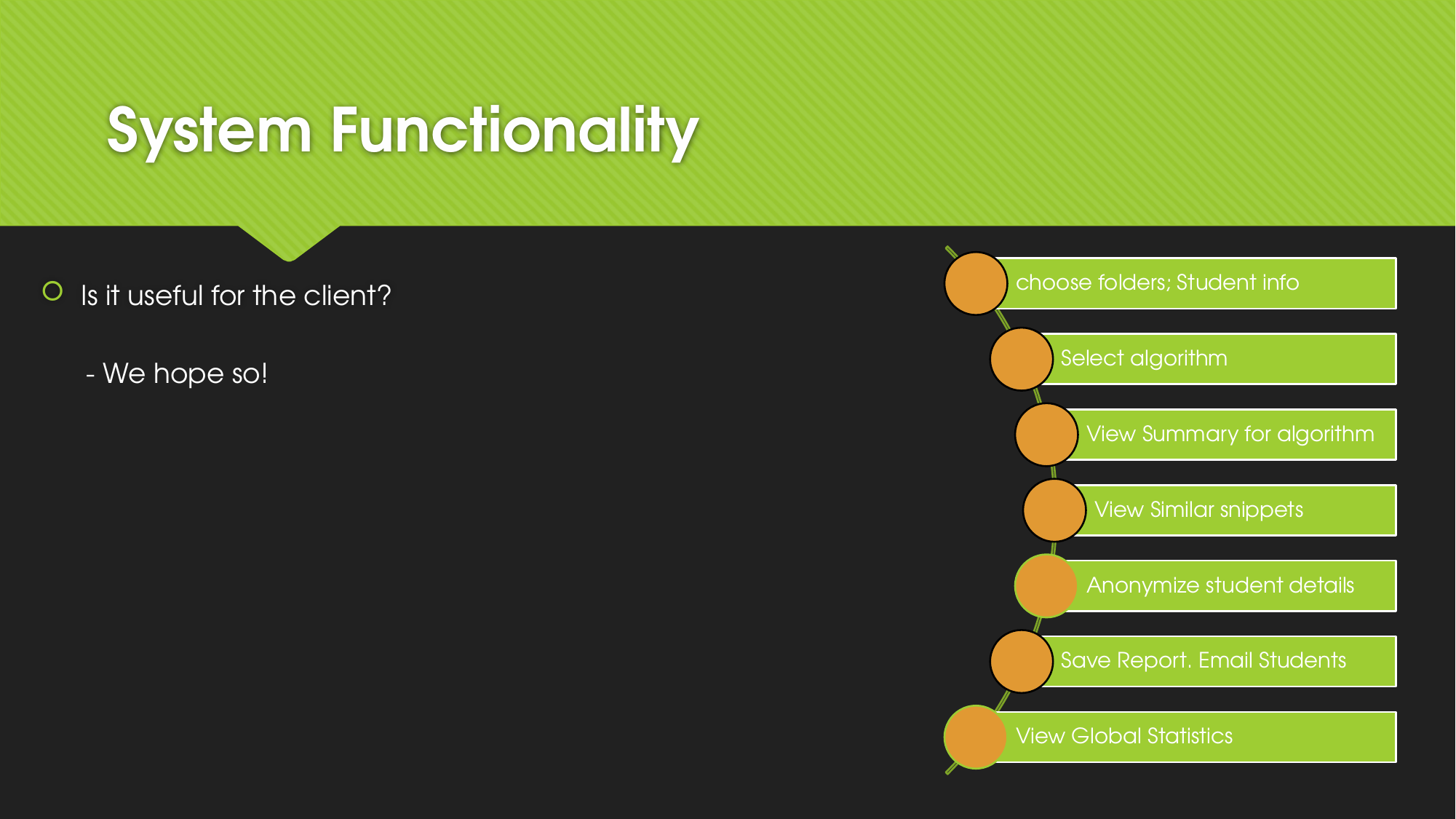

# System Functionality

Is it useful for the client?
choose folders; Student info
Select algorithm
View Summary for algorithm
View Similar snippets
Anonymize student details
Save Report. Email Students
View Global Statistics
- We hope so!